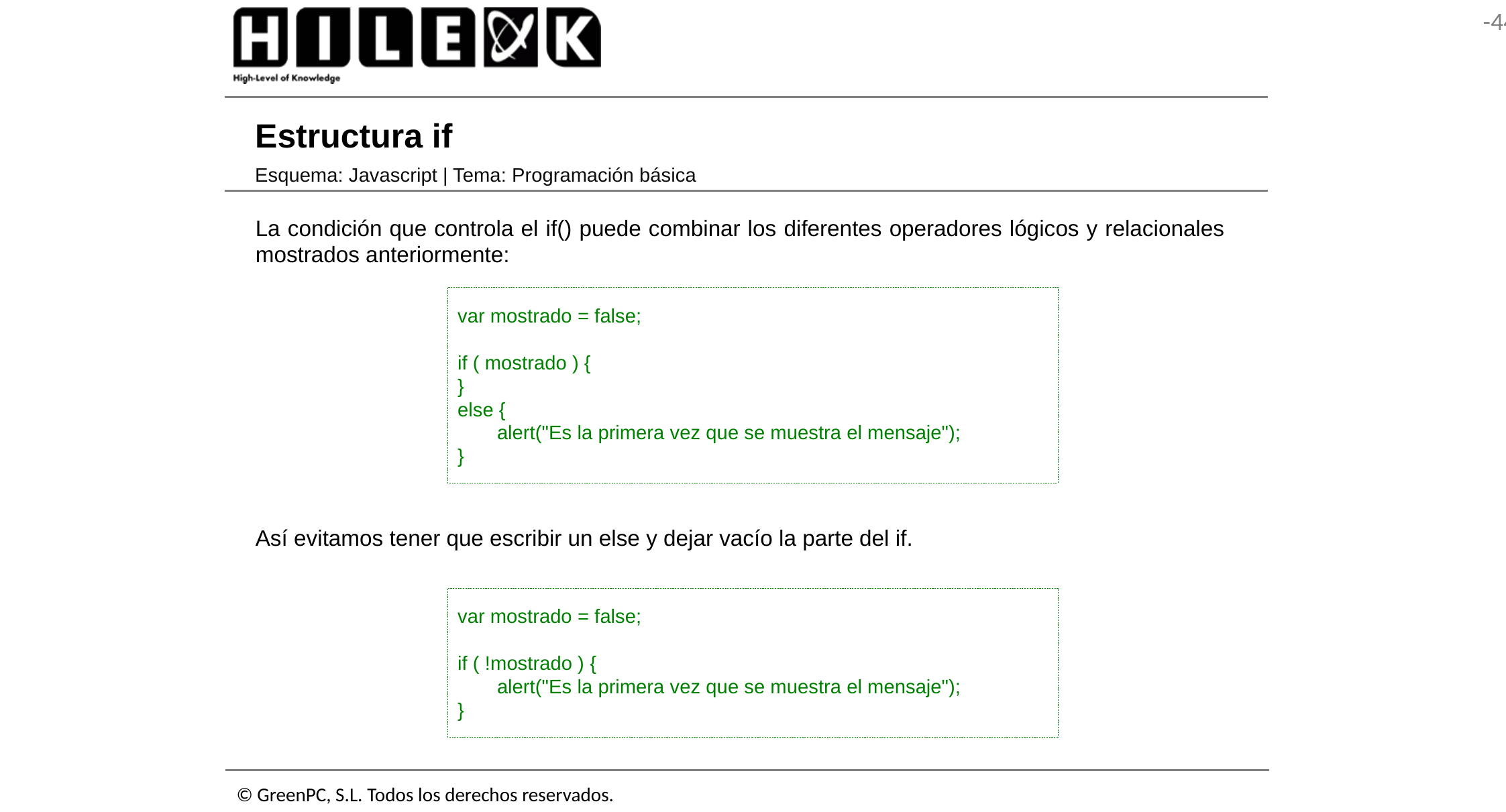

# Estructura if
Esquema: Javascript | Tema: Programación básica
La condición que controla el if() puede combinar los diferentes operadores lógicos y relacionales mostrados anteriormente:
var mostrado = false;

if ( mostrado ) {
}
else {
	alert("Es la primera vez que se muestra el mensaje");
}
Así evitamos tener que escribir un else y dejar vacío la parte del if.
var mostrado = false;

if ( !mostrado ) {
	alert("Es la primera vez que se muestra el mensaje");
}